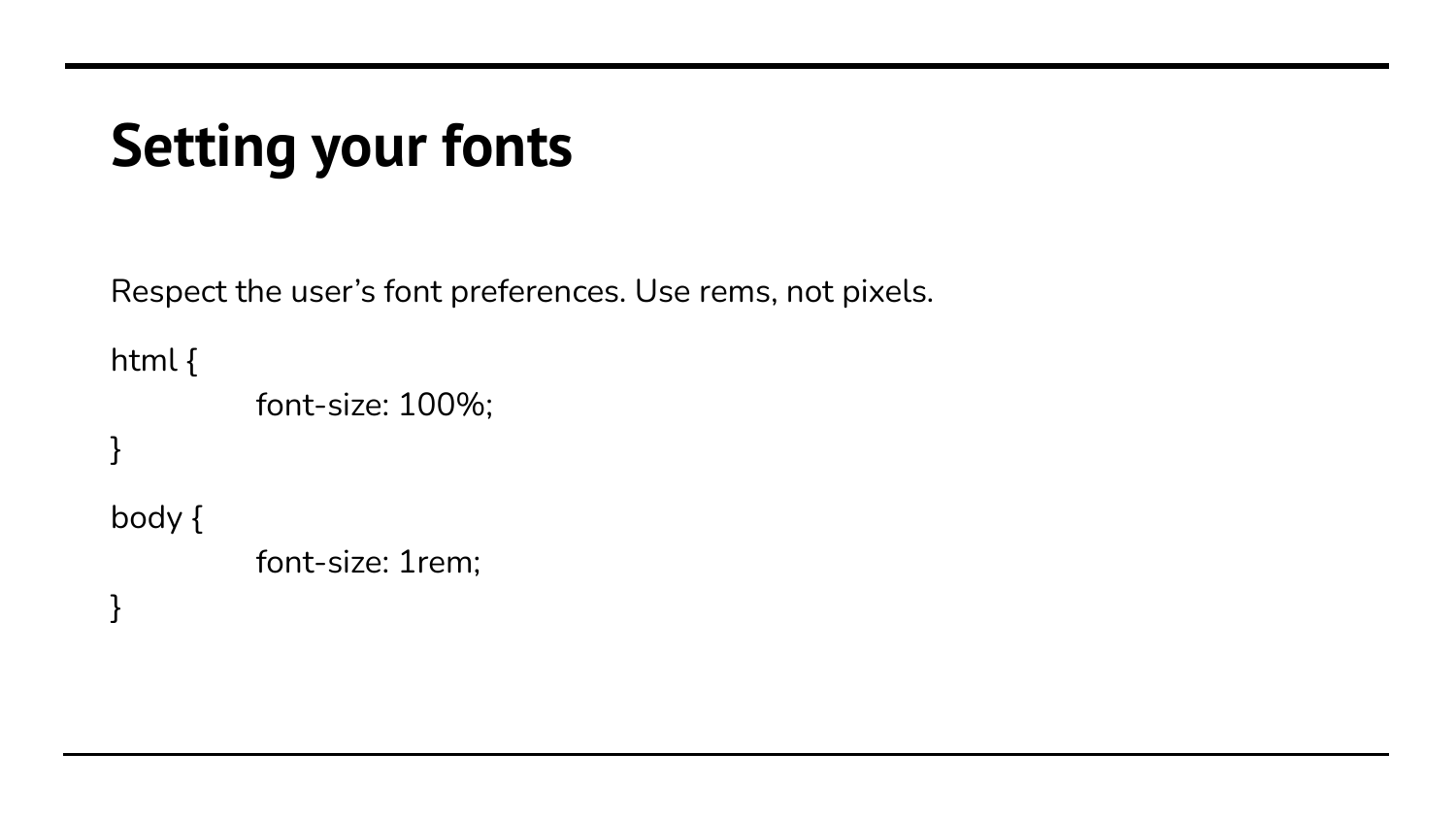

# Setting your fonts
Respect the user’s font preferences. Use rems, not pixels.
html {
	font-size: 100%;
}
body {
	font-size: 1rem;
}